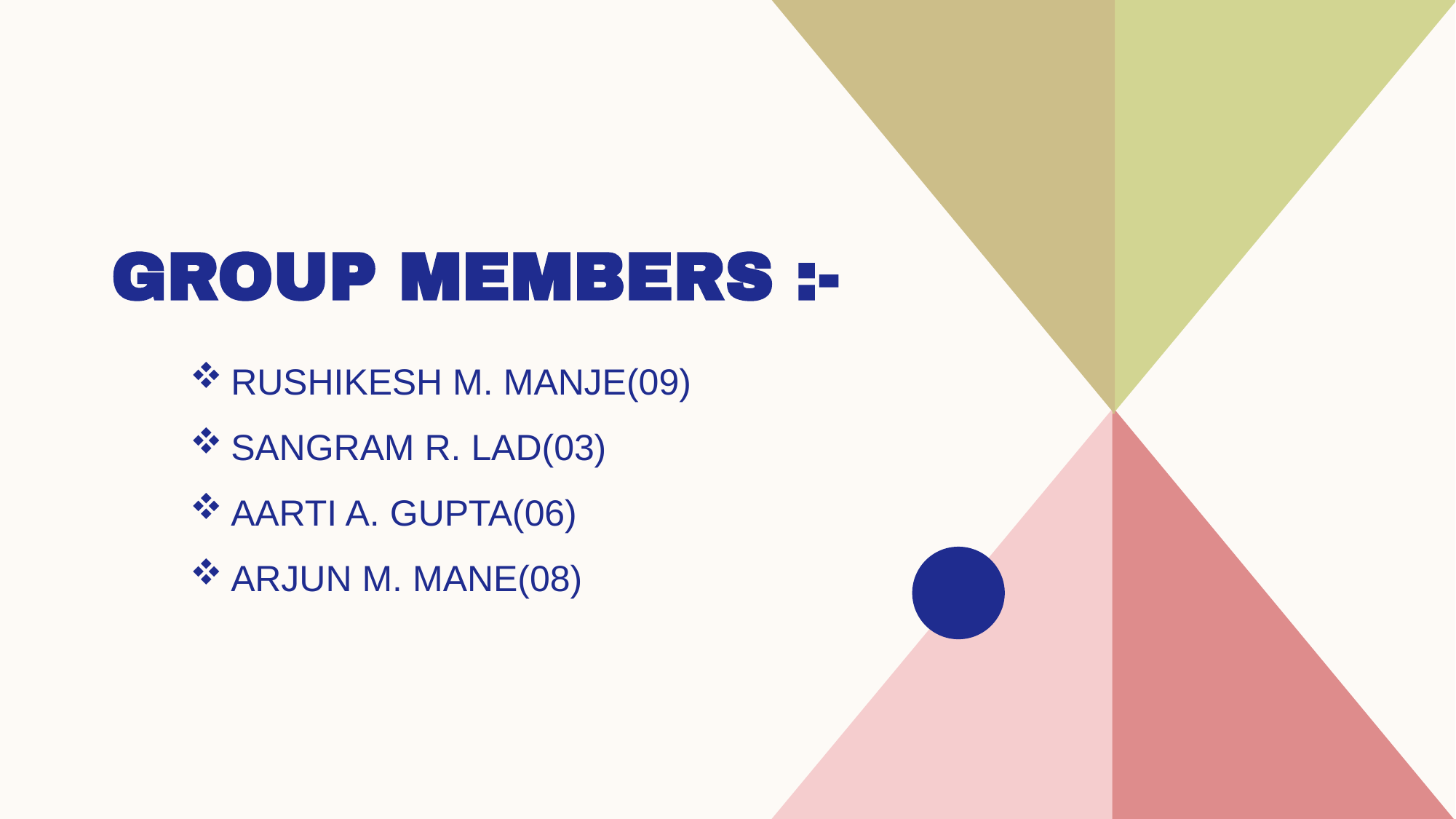

# GROUP MEMBERS :-
RUSHIKESH M. MANJE(09)
SANGRAM R. LAD(03)
AARTI A. GUPTA(06)
ARJUN M. MANE(08)